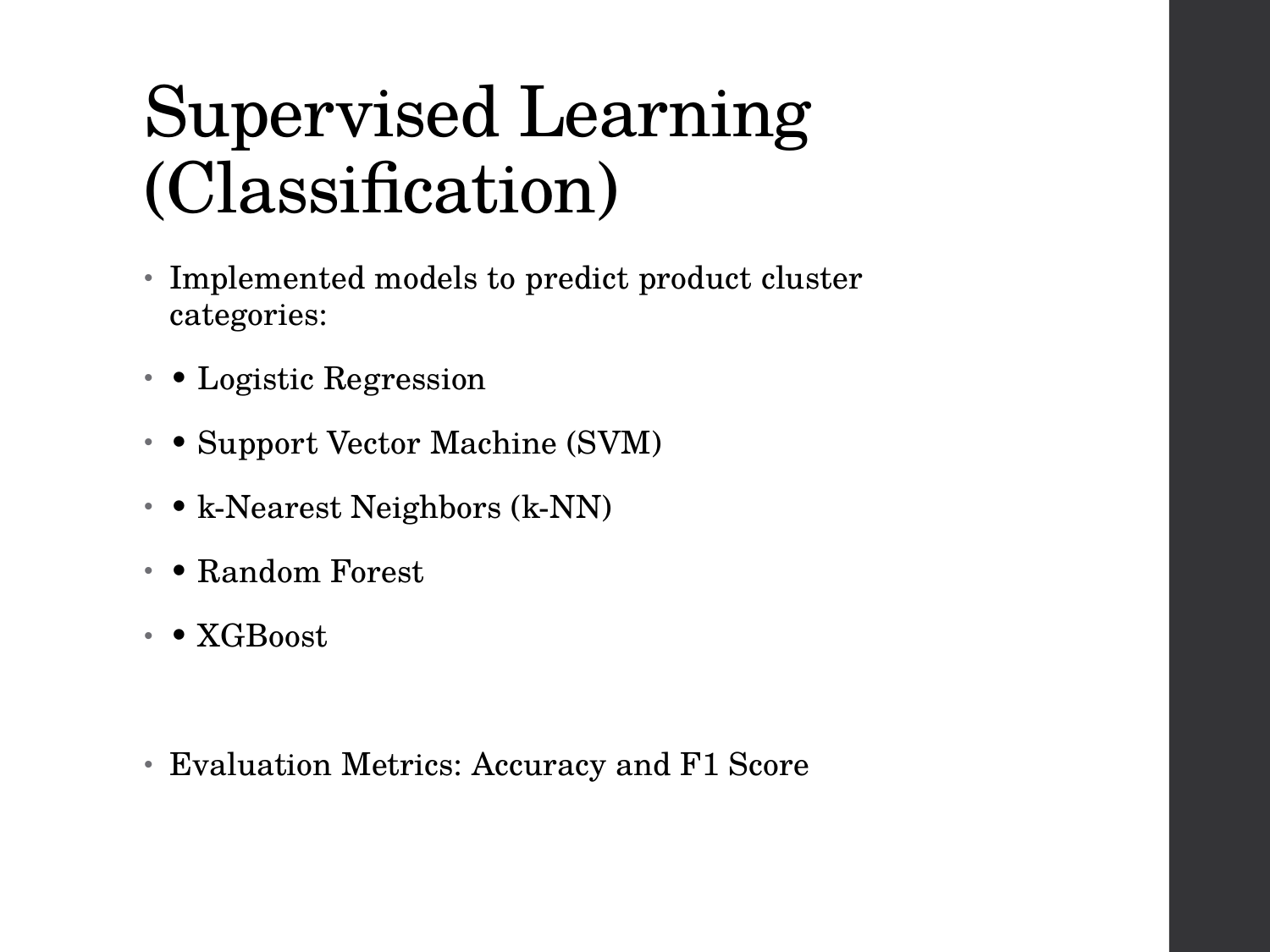

# Supervised Learning (Classification)
Implemented models to predict product cluster categories:
• Logistic Regression
• Support Vector Machine (SVM)
• k-Nearest Neighbors (k-NN)
• Random Forest
• XGBoost

Evaluation Metrics: Accuracy and F1 Score